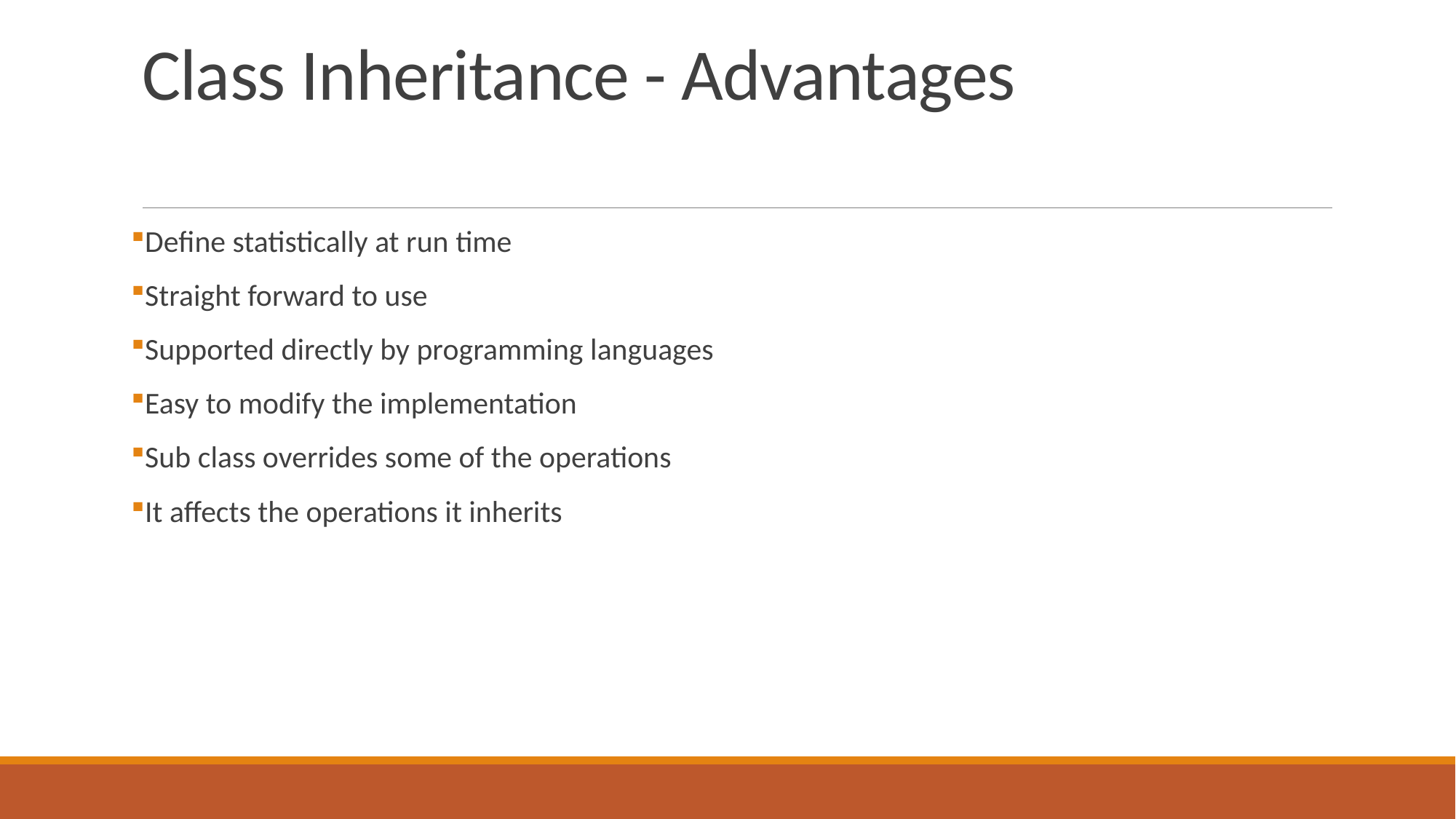

# Class Inheritance - Advantages
Define statistically at run time
Straight forward to use
Supported directly by programming languages
Easy to modify the implementation
Sub class overrides some of the operations
It affects the operations it inherits